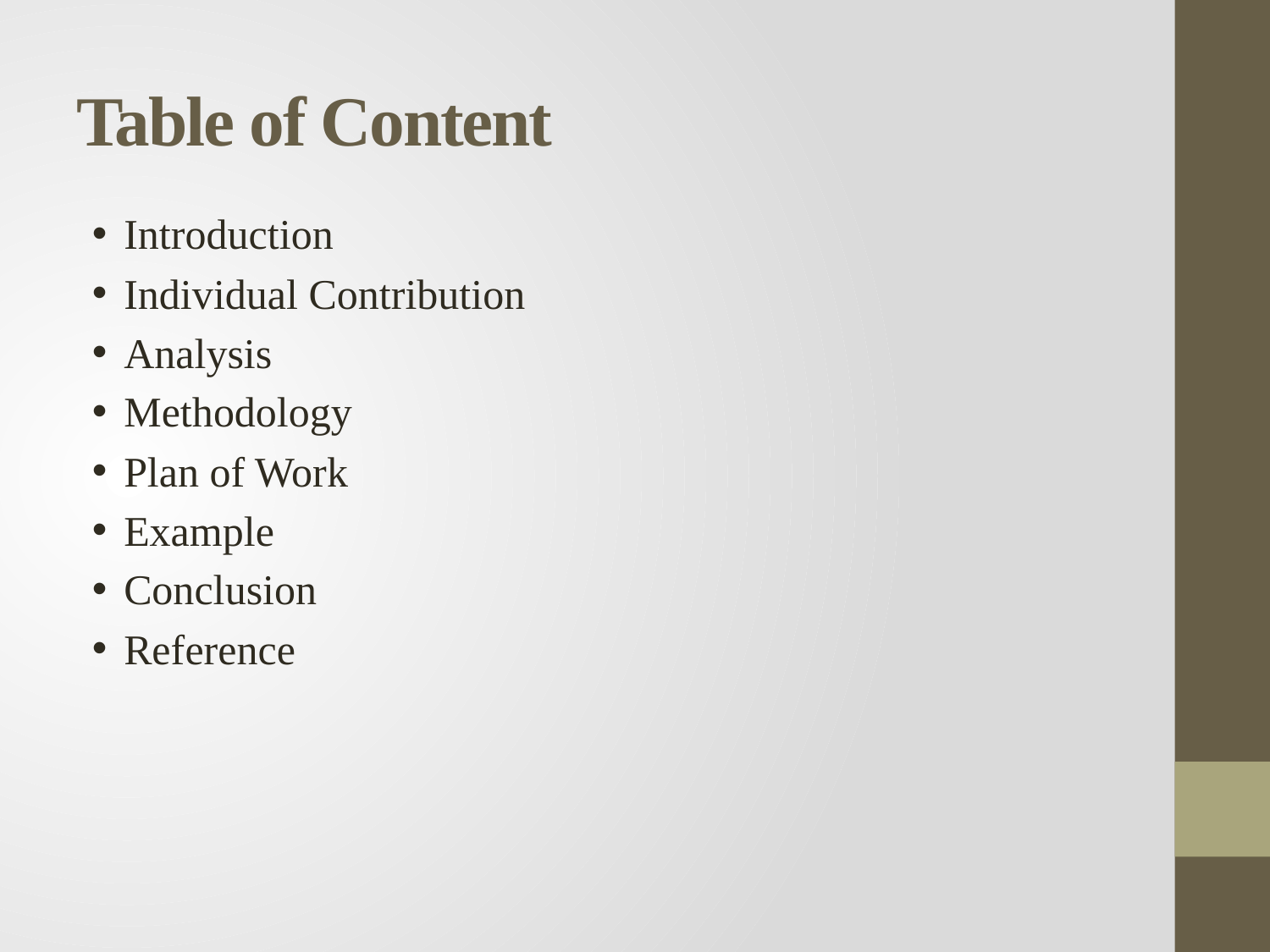

# Table of Content
Introduction
Individual Contribution
Analysis
Methodology
Plan of Work
Example
Conclusion
Reference